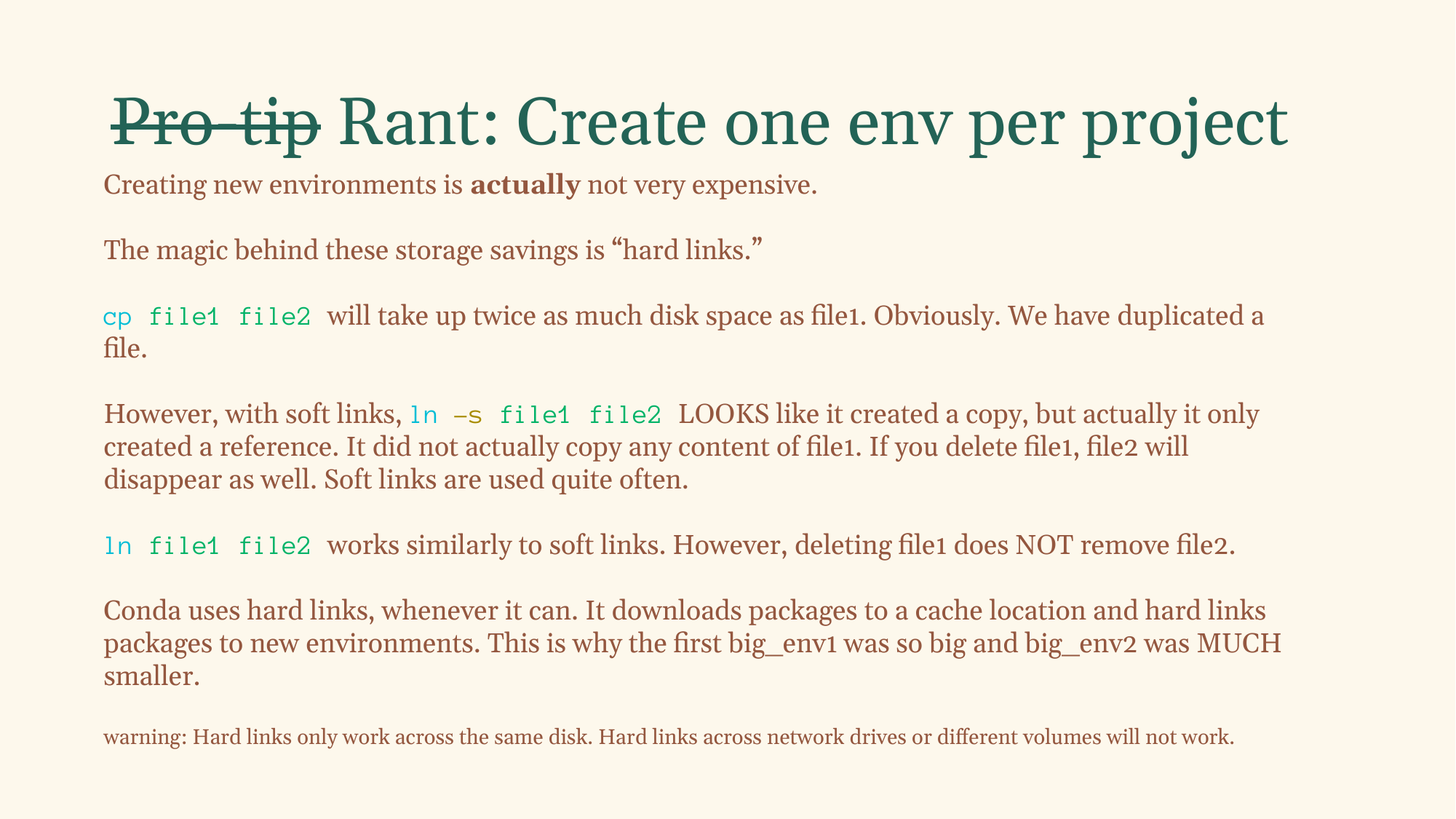

# Pro-tip Rant: Create one env per project
Creating new environments is actually not very expensive.

The magic behind these storage savings is “hard links.”

cp file1 file2 will take up twice as much disk space as file1. Obviously. We have duplicated a file.

However, with soft links, ln -s file1 file2 LOOKS like it created a copy, but actually it only created a reference. It did not actually copy any content of file1. If you delete file1, file2 will disappear as well. Soft links are used quite often.

ln file1 file2 works similarly to soft links. However, deleting file1 does NOT remove file2.

Conda uses hard links, whenever it can. It downloads packages to a cache location and hard links packages to new environments. This is why the first big_env1 was so big and big_env2 was MUCH smaller.

warning: Hard links only work across the same disk. Hard links across network drives or different volumes will not work.